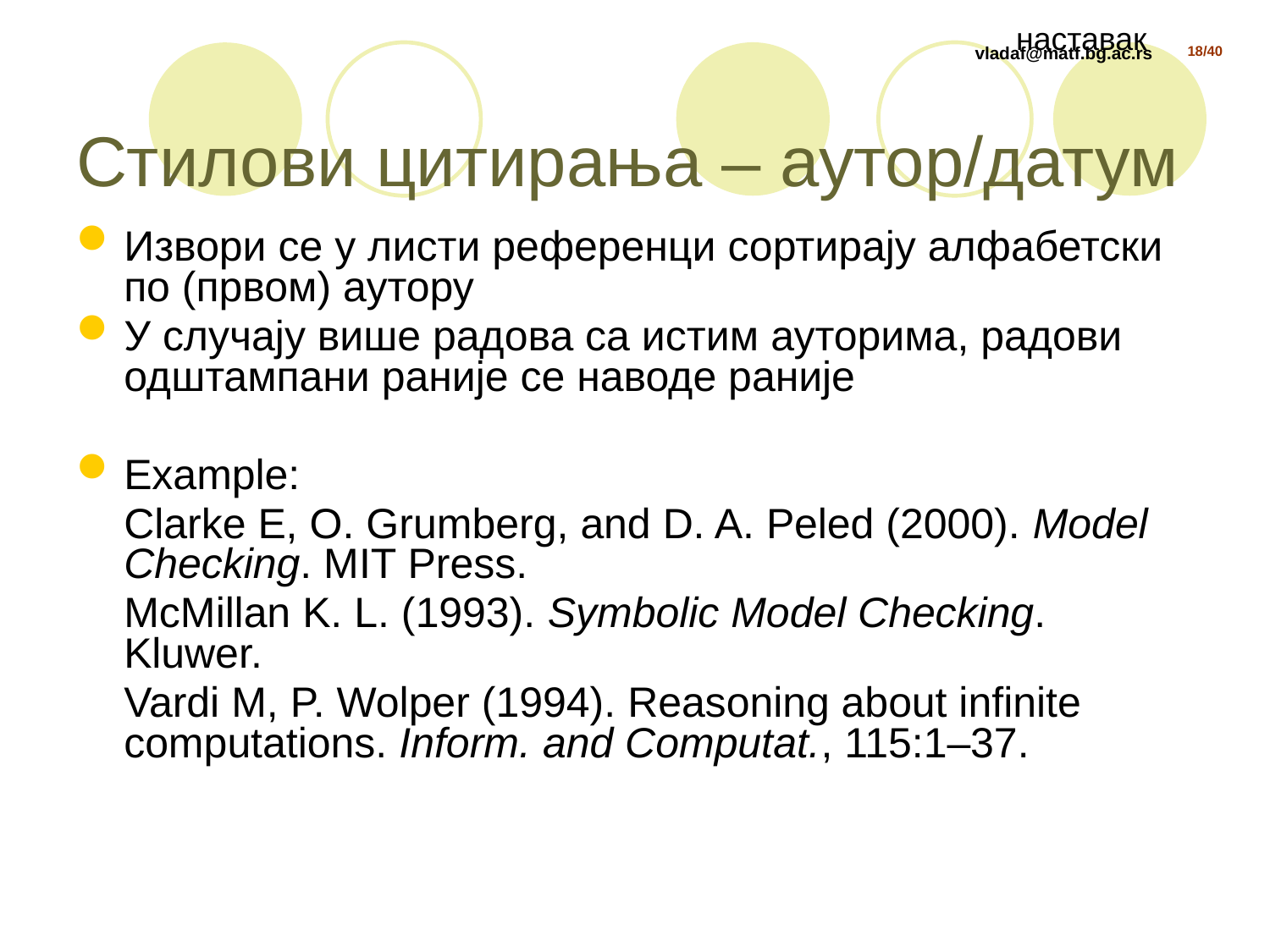

наставак
# Стилови цитирања – аутор/датум
Извори се у листи референци сортирају алфабетски по (првом) аутору
У случају више радова са истим ауторима, радови одштампани раније се наводе раније

Example:
	Clarke E, O. Grumberg, and D. A. Peled (2000). Model Checking. MIT Press.
	McMillan K. L. (1993). Symbolic Model Checking. Kluwer.
	Vardi M, P. Wolper (1994). Reasoning about infinite computations. Inform. and Computat., 115:1–37.